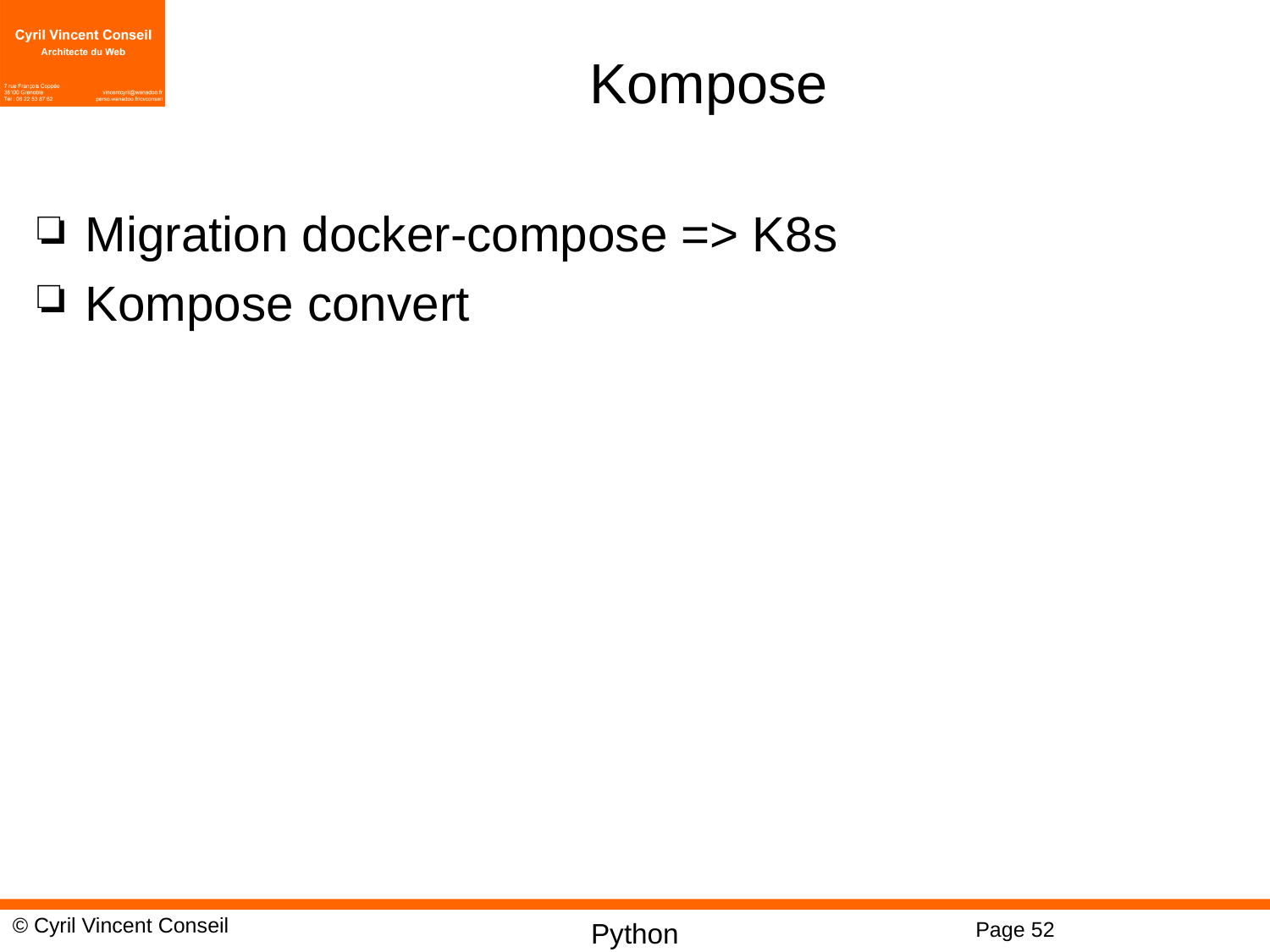

# Kompose
Migration docker-compose => K8s
Kompose convert